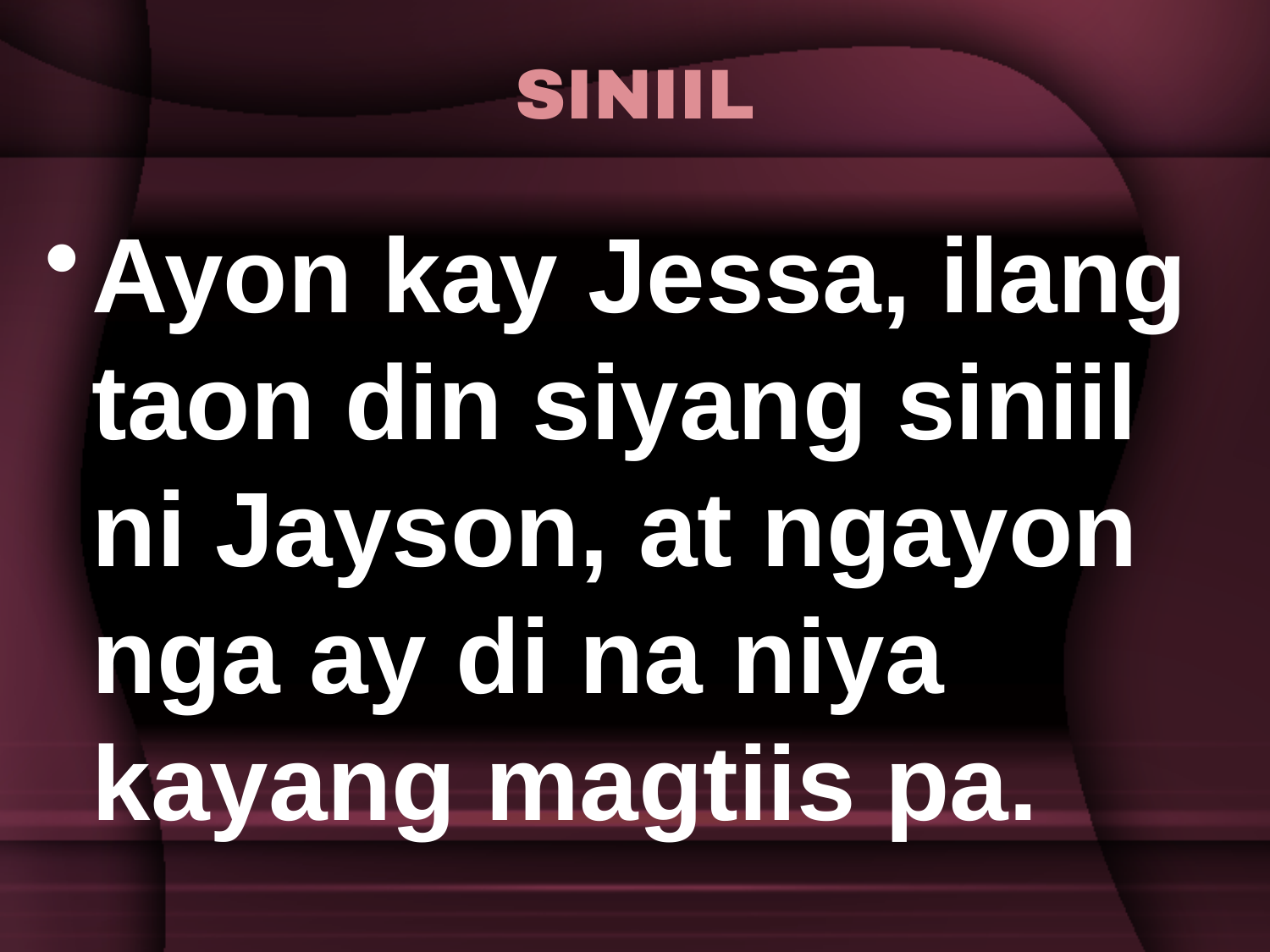

# SINIIL
Ayon kay Jessa, ilang taon din siyang siniil ni Jayson, at ngayon nga ay di na niya kayang magtiis pa.